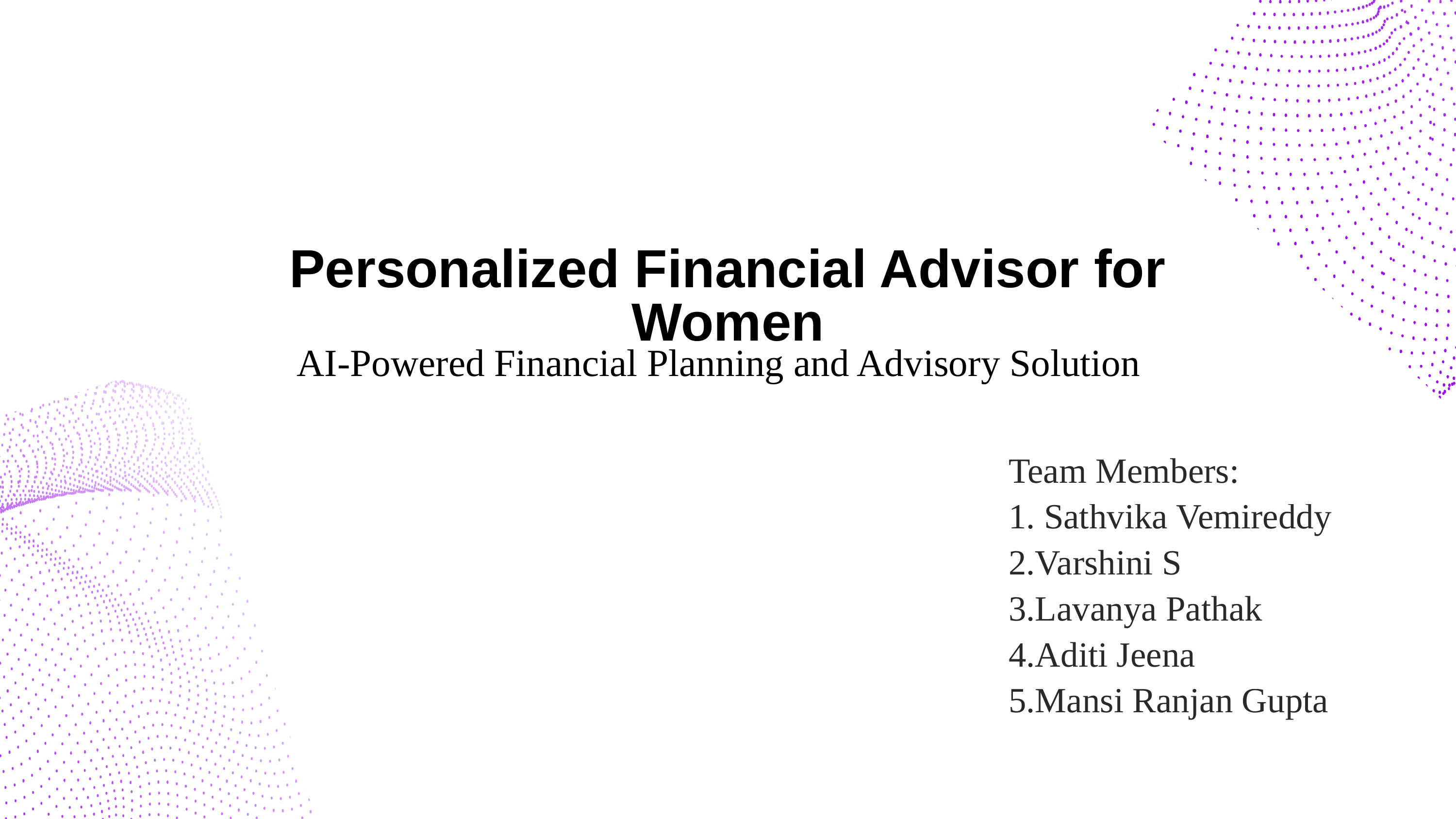

Personalized Financial Advisor for Women

 AI-Powered Financial Planning and Advisory Solution

Team Members:
1. Sathvika Vemireddy
2.Varshini S
3.Lavanya Pathak
4.Aditi Jeena
5.Mansi Ranjan Gupta